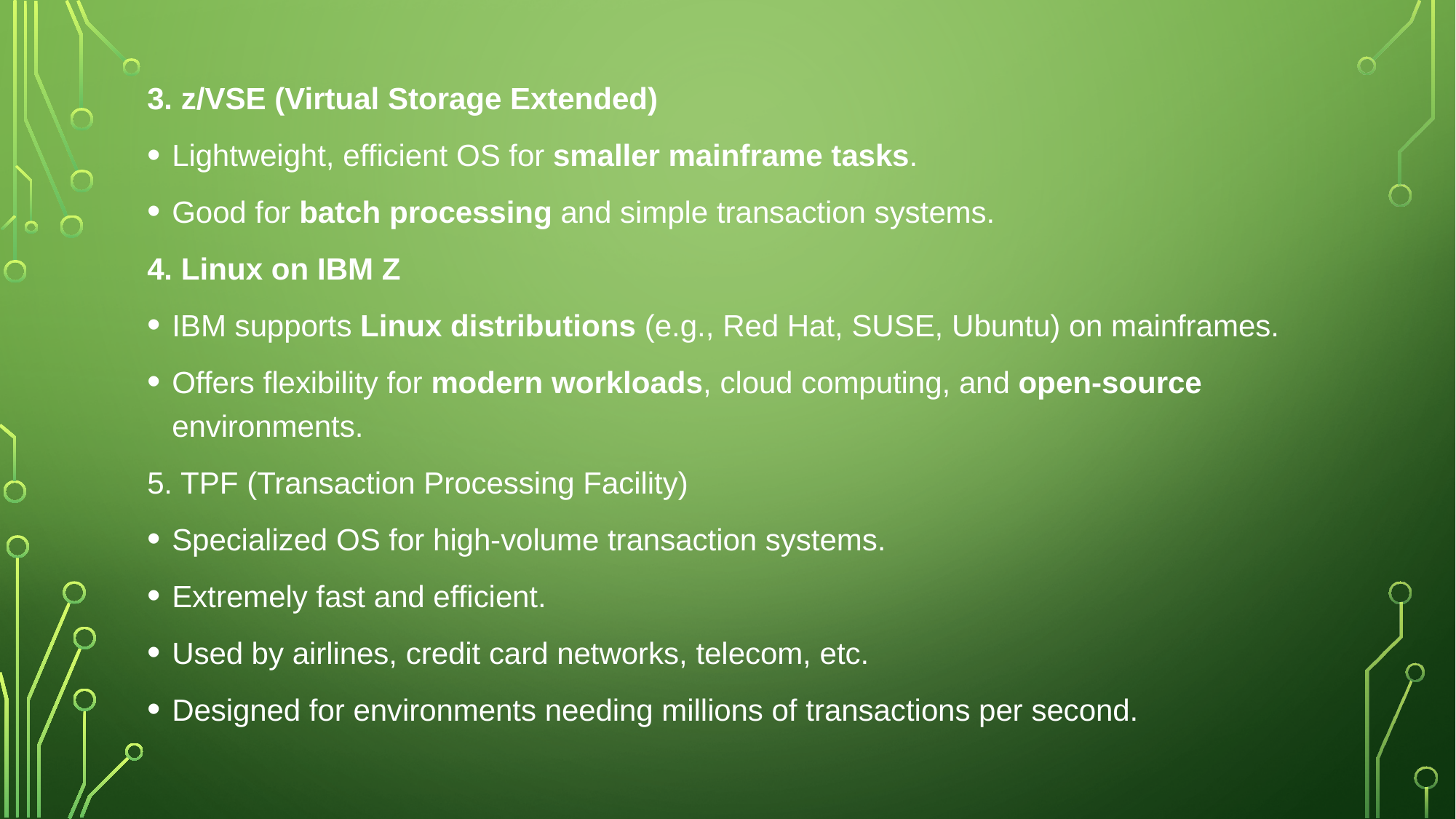

3. z/VSE (Virtual Storage Extended)
Lightweight, efficient OS for smaller mainframe tasks.
Good for batch processing and simple transaction systems.
4. Linux on IBM Z
IBM supports Linux distributions (e.g., Red Hat, SUSE, Ubuntu) on mainframes.
Offers flexibility for modern workloads, cloud computing, and open-source environments.
5. TPF (Transaction Processing Facility)
Specialized OS for high-volume transaction systems.
Extremely fast and efficient.
Used by airlines, credit card networks, telecom, etc.
Designed for environments needing millions of transactions per second.